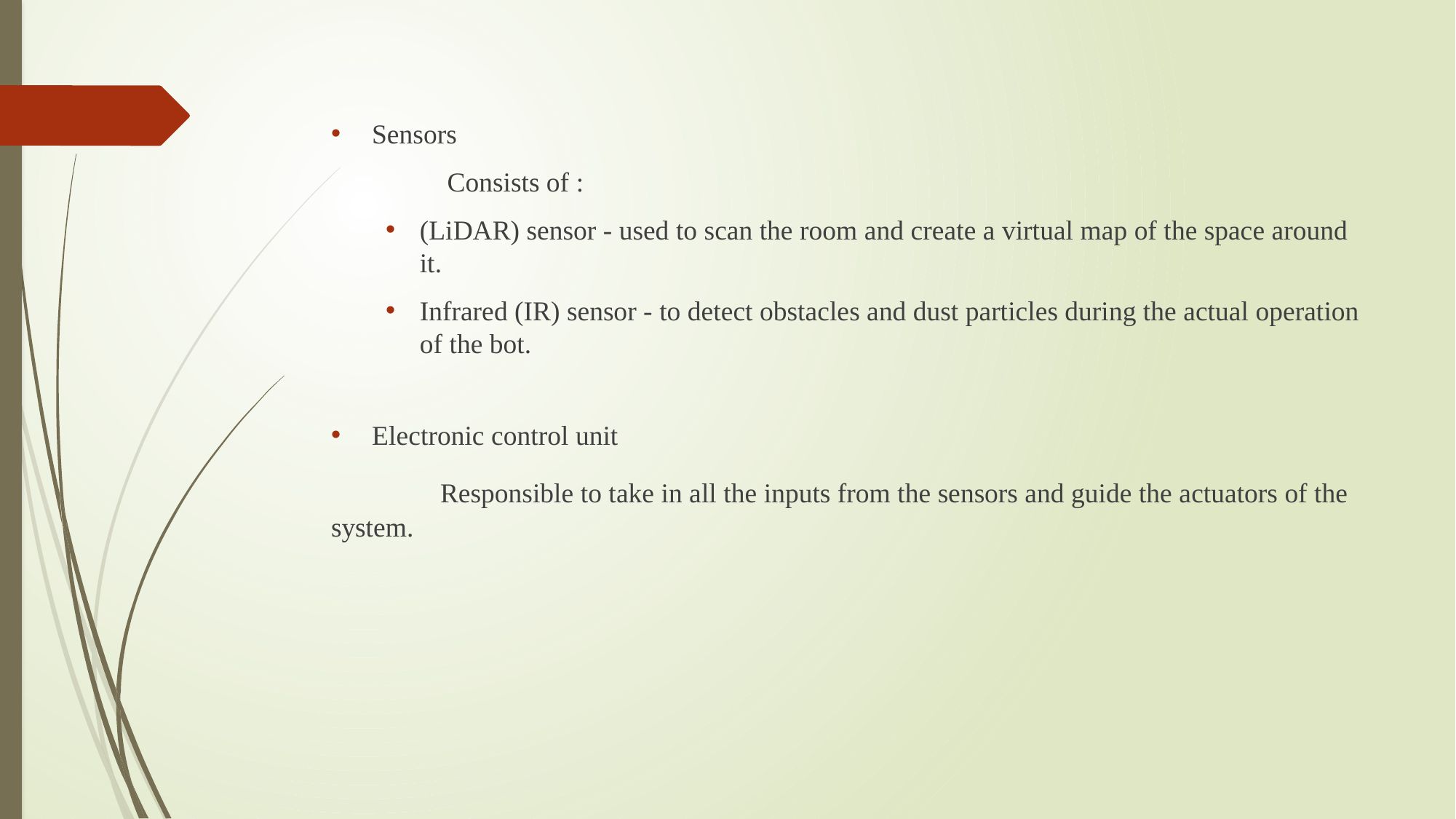

Sensors
	 Consists of :
(LiDAR) sensor - used to scan the room and create a virtual map of the space around it.
Infrared (IR) sensor - to detect obstacles and dust particles during the actual operation of the bot.

Electronic control unit
	Responsible to take in all the inputs from the sensors and guide the actuators of the system.